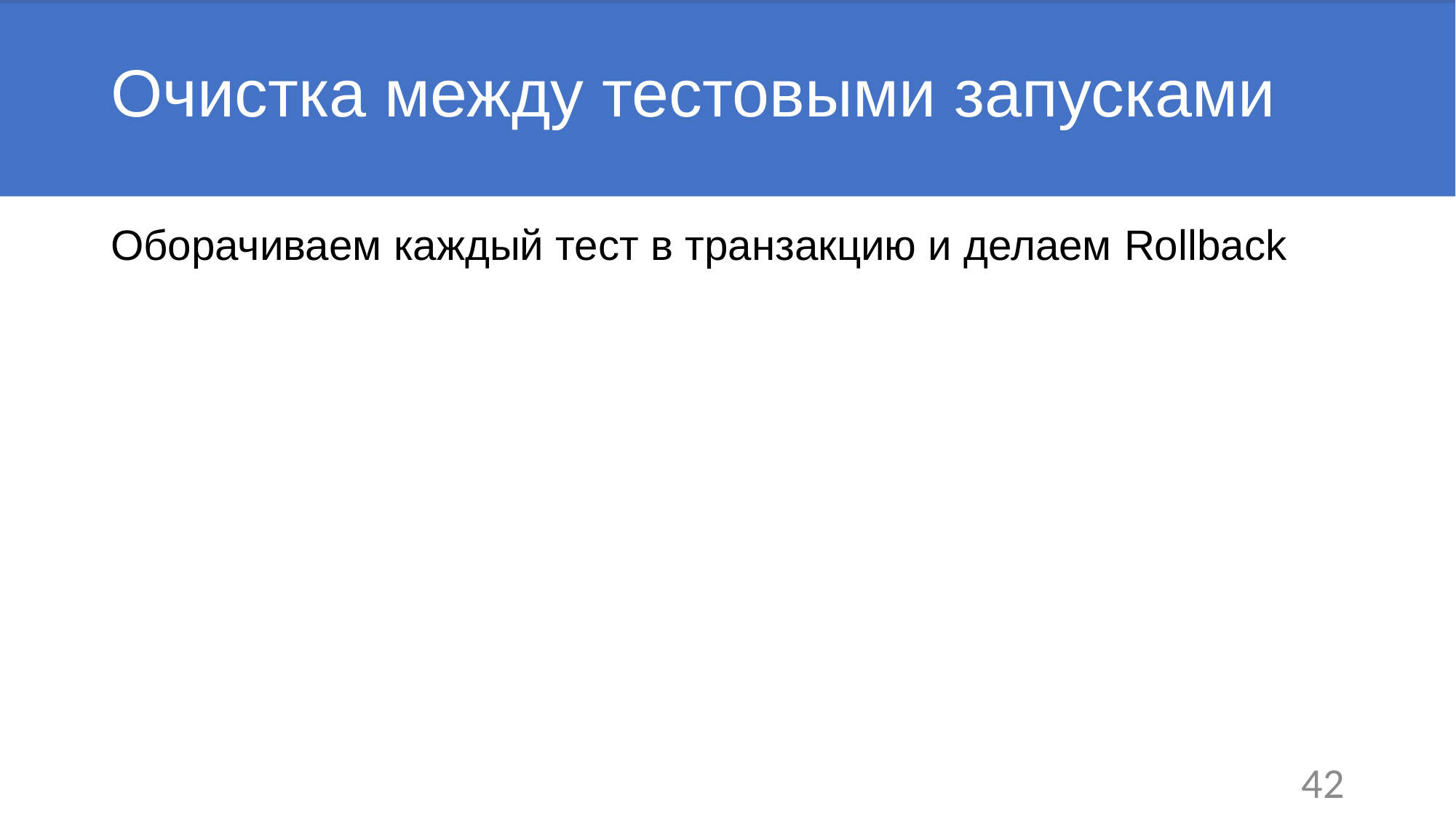

# Очистка между тестовыми запусками
Оборачиваем каждый тест в транзакцию и делаем Rollback
42